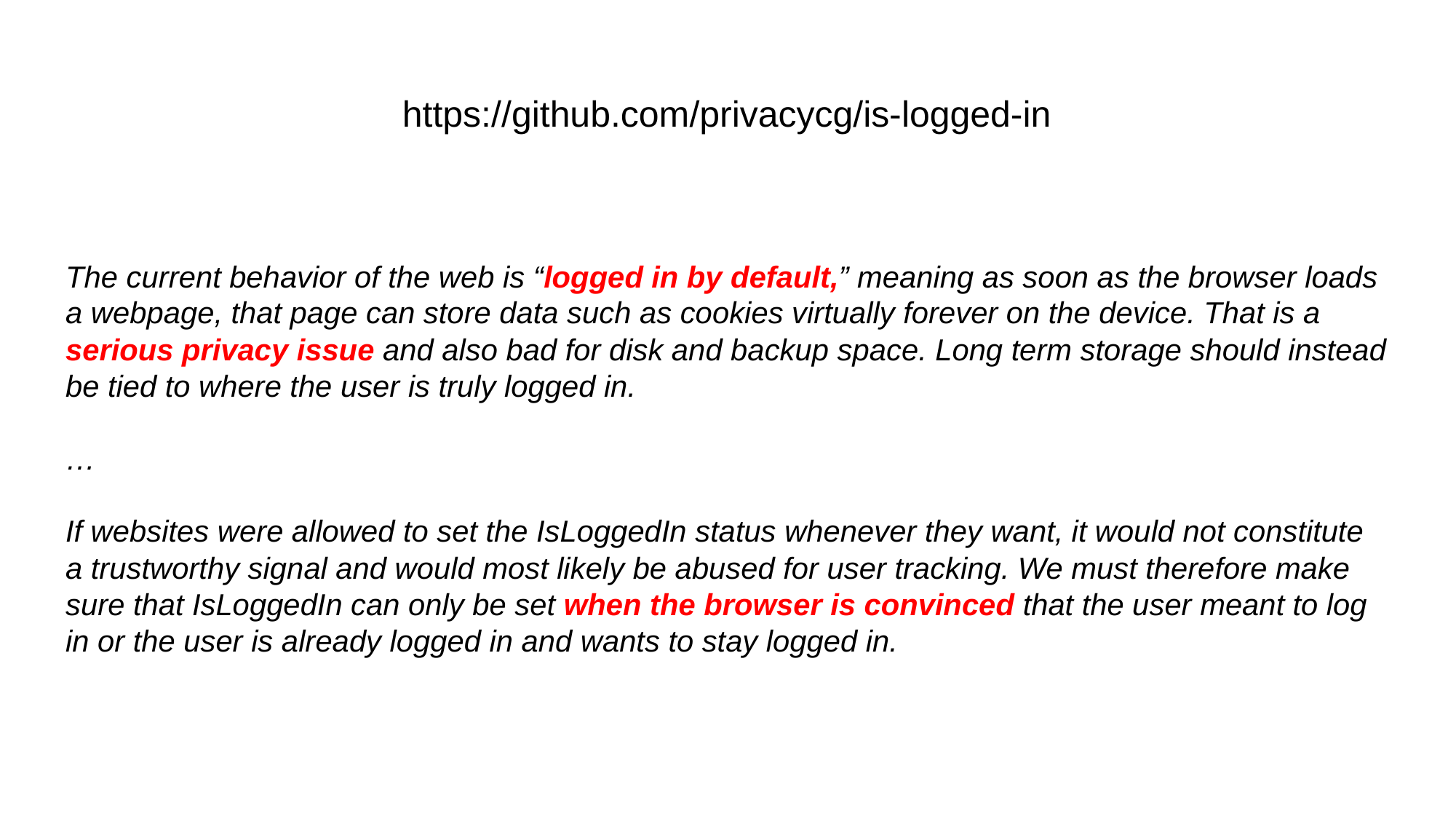

https://github.com/privacycg/is-logged-in
The current behavior of the web is “logged in by default,” meaning as soon as the browser loads a webpage, that page can store data such as cookies virtually forever on the device. That is a serious privacy issue and also bad for disk and backup space. Long term storage should instead be tied to where the user is truly logged in.

…

If websites were allowed to set the IsLoggedIn status whenever they want, it would not constitute a trustworthy signal and would most likely be abused for user tracking. We must therefore make sure that IsLoggedIn can only be set when the browser is convinced that the user meant to log in or the user is already logged in and wants to stay logged in.